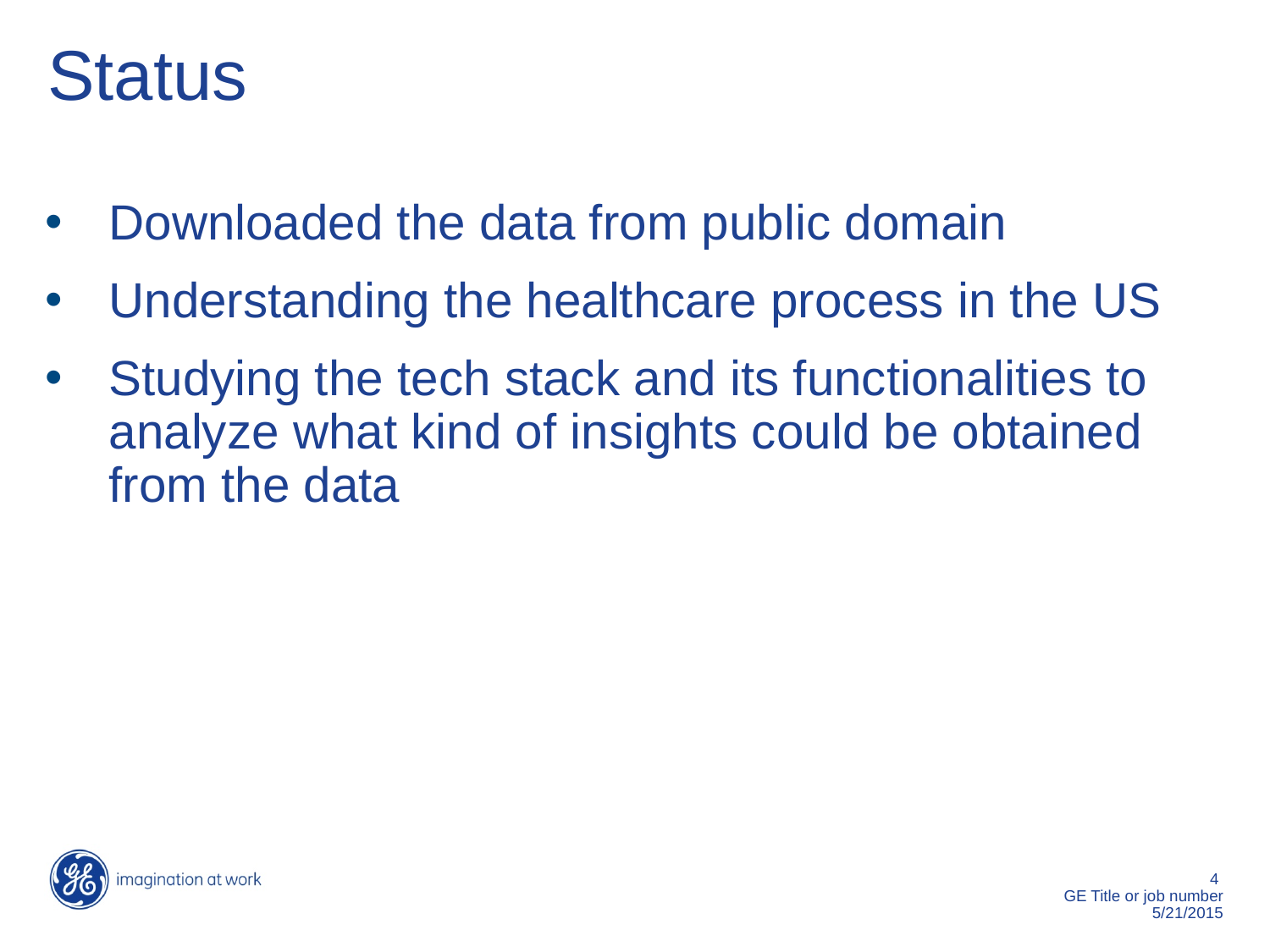

# Status
Downloaded the data from public domain
Understanding the healthcare process in the US
Studying the tech stack and its functionalities to analyze what kind of insights could be obtained from the data